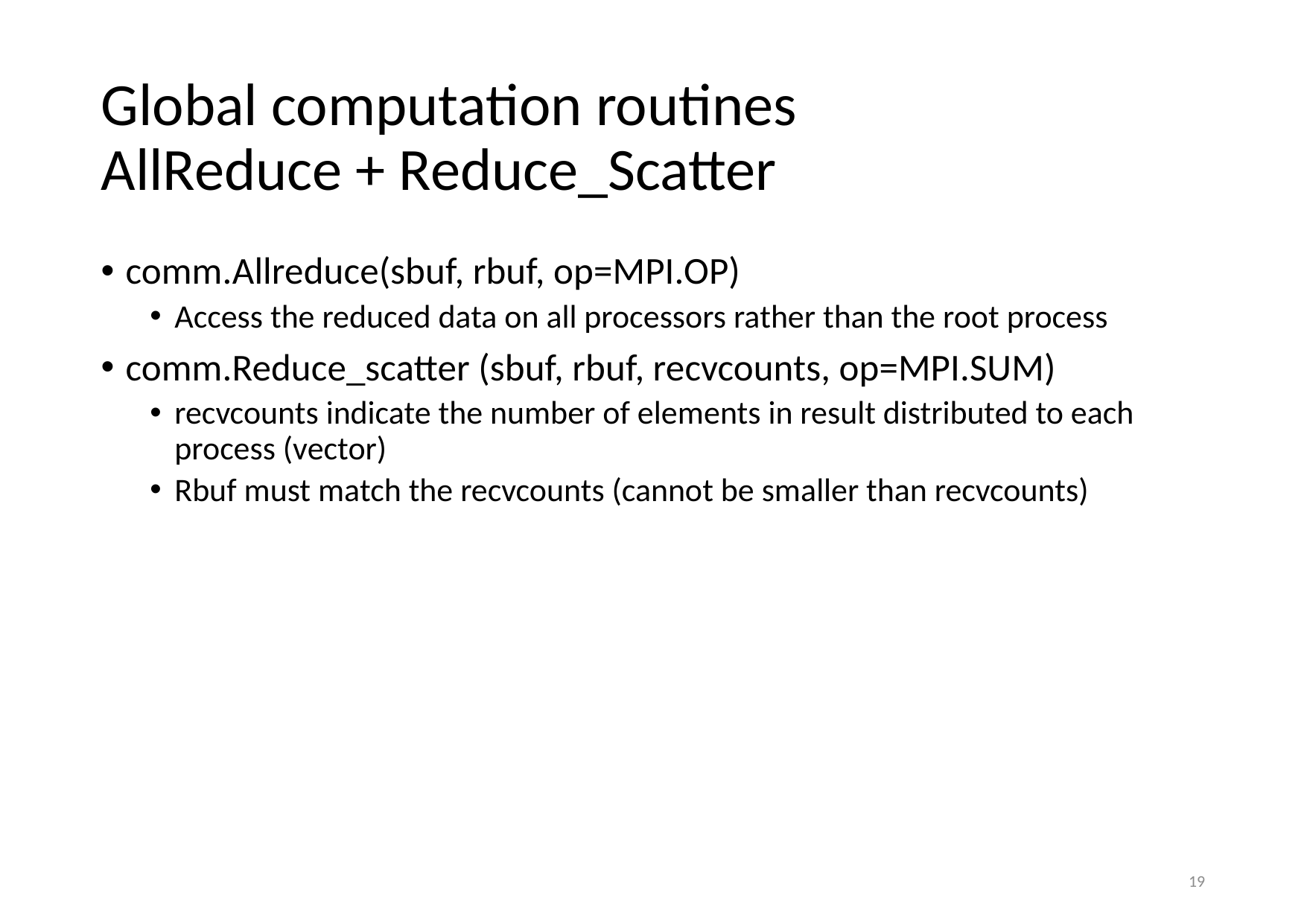

# Global computation routines AllReduce + Reduce_Scatter
comm.Allreduce(sbuf, rbuf, op=MPI.OP)
Access the reduced data on all processors rather than the root process
comm.Reduce_scatter (sbuf, rbuf, recvcounts, op=MPI.SUM)
recvcounts indicate the number of elements in result distributed to each process (vector)
Rbuf must match the recvcounts (cannot be smaller than recvcounts)

19